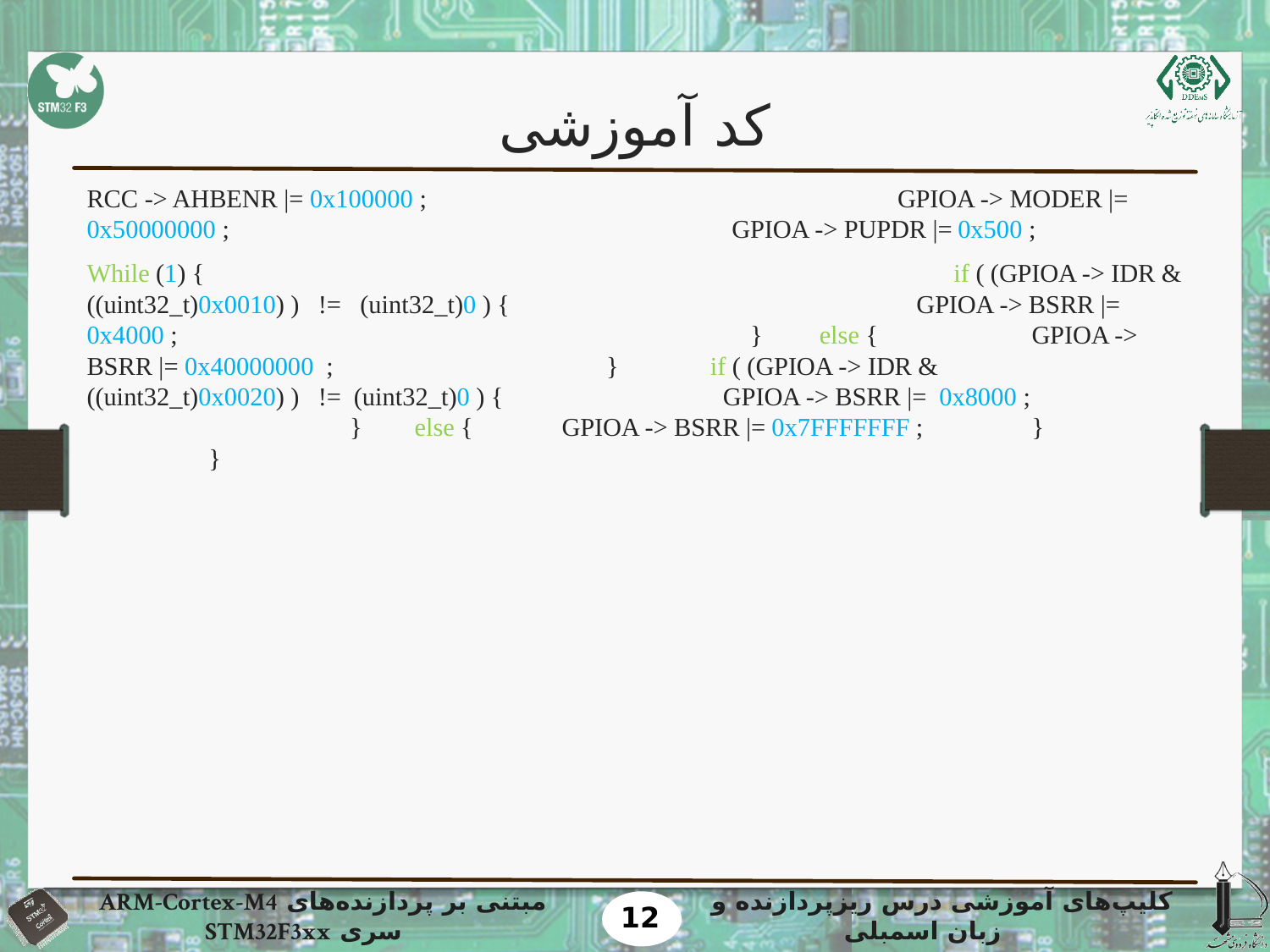

# کد آموزشی
RCC -> AHBENR |= 0x100000 ;                                                                          GPIOA -> MODER |= 0x50000000 ;                                                                               GPIOA -> PUPDR |= 0x500 ;
While (1) {                                                                                                                      if ( (GPIOA -> IDR & ((uint32_t)0x0010) )   !=   (uint32_t)0 ) {                                                                GPIOA -> BSRR |= 0x4000 ;                                                                                          }																	  else {															 	   GPIOA -> BSRR |= 0x40000000  ;							       		                 }																	 if ( (GPIOA -> IDR & ((uint32_t)0x0020) )   !=  (uint32_t)0 ) {					   GPIOA -> BSRR |=  0x8000 ;		   									         }																	   else {															          GPIOA -> BSRR |= 0x7FFFFFFF ;										   }																	   }
12